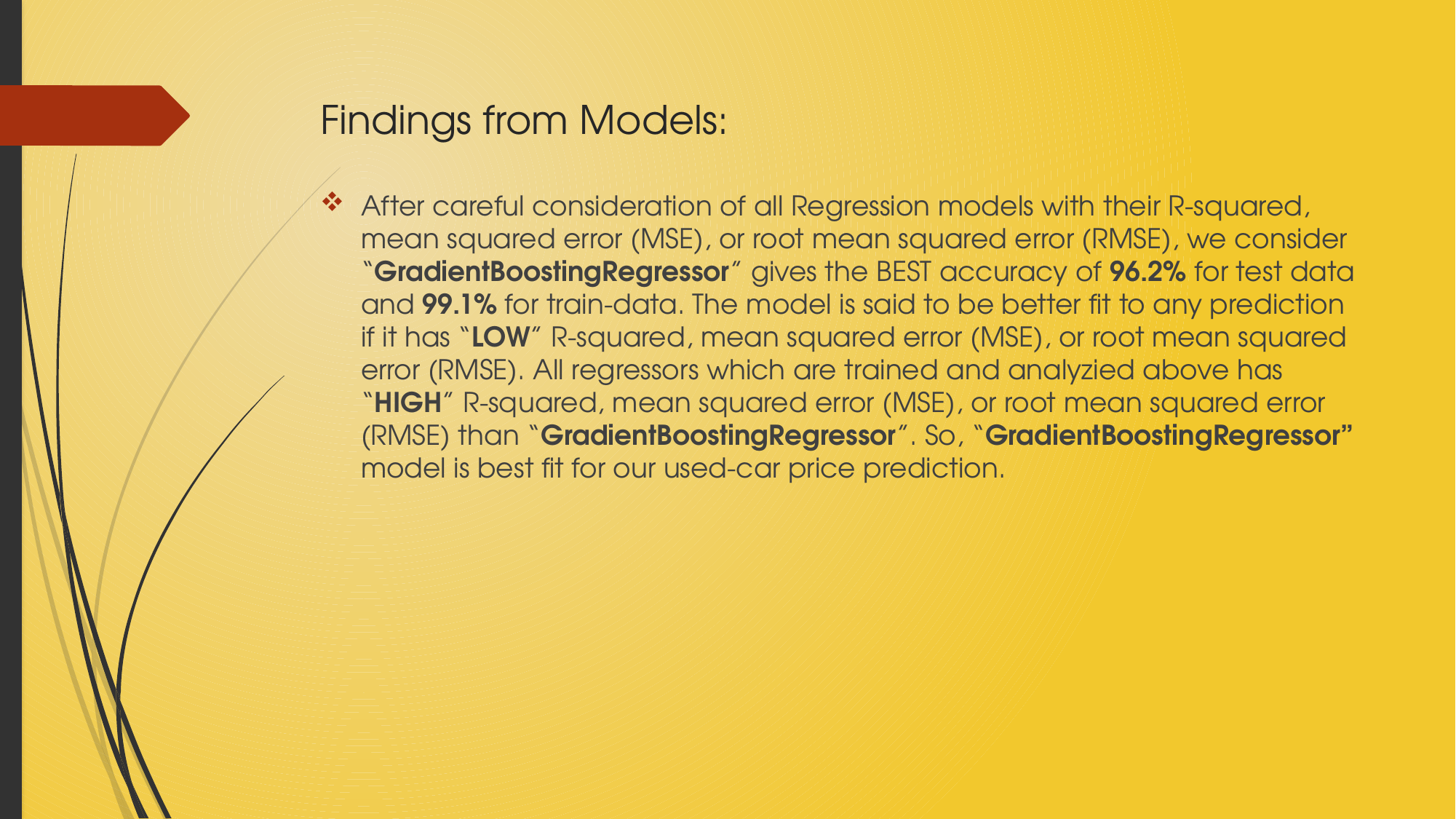

# Findings from Models:
After careful consideration of all Regression models with their R-squared, mean squared error (MSE), or root mean squared error (RMSE), we consider “GradientBoostingRegressor” gives the BEST accuracy of 96.2% for test data and 99.1% for train-data. The model is said to be better fit to any prediction if it has “LOW” R-squared, mean squared error (MSE), or root mean squared error (RMSE). All regressors which are trained and analyzied above has “HIGH” R-squared, mean squared error (MSE), or root mean squared error (RMSE) than “GradientBoostingRegressor”. So, “GradientBoostingRegressor” model is best fit for our used-car price prediction.